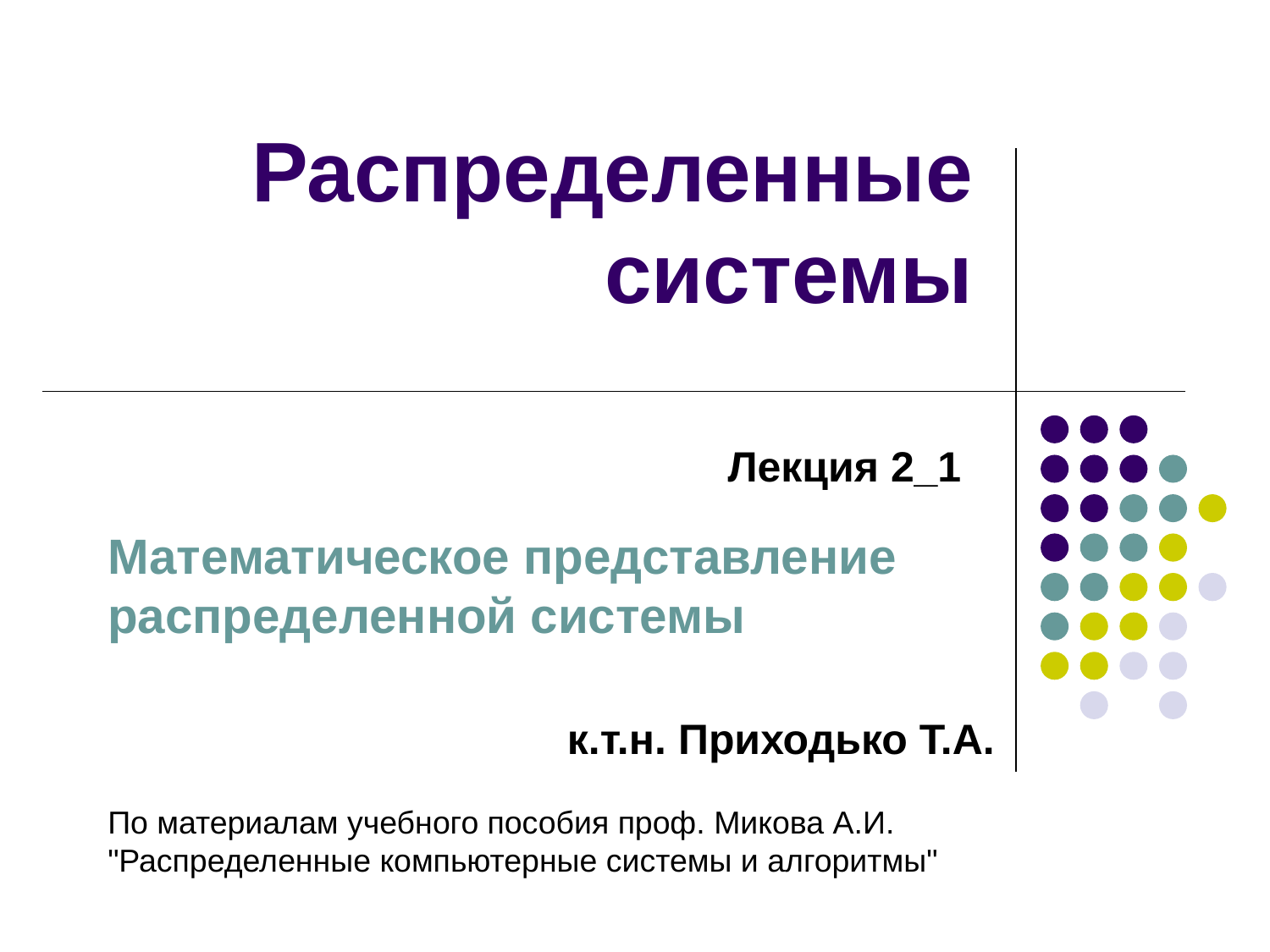

# Распределенные системы
Лекция 2_1
Математическое представление распределенной системы
к.т.н. Приходько Т.А.
По материалам учебного пособия проф. Микова А.И.
"Распределенные компьютерные системы и алгоритмы"